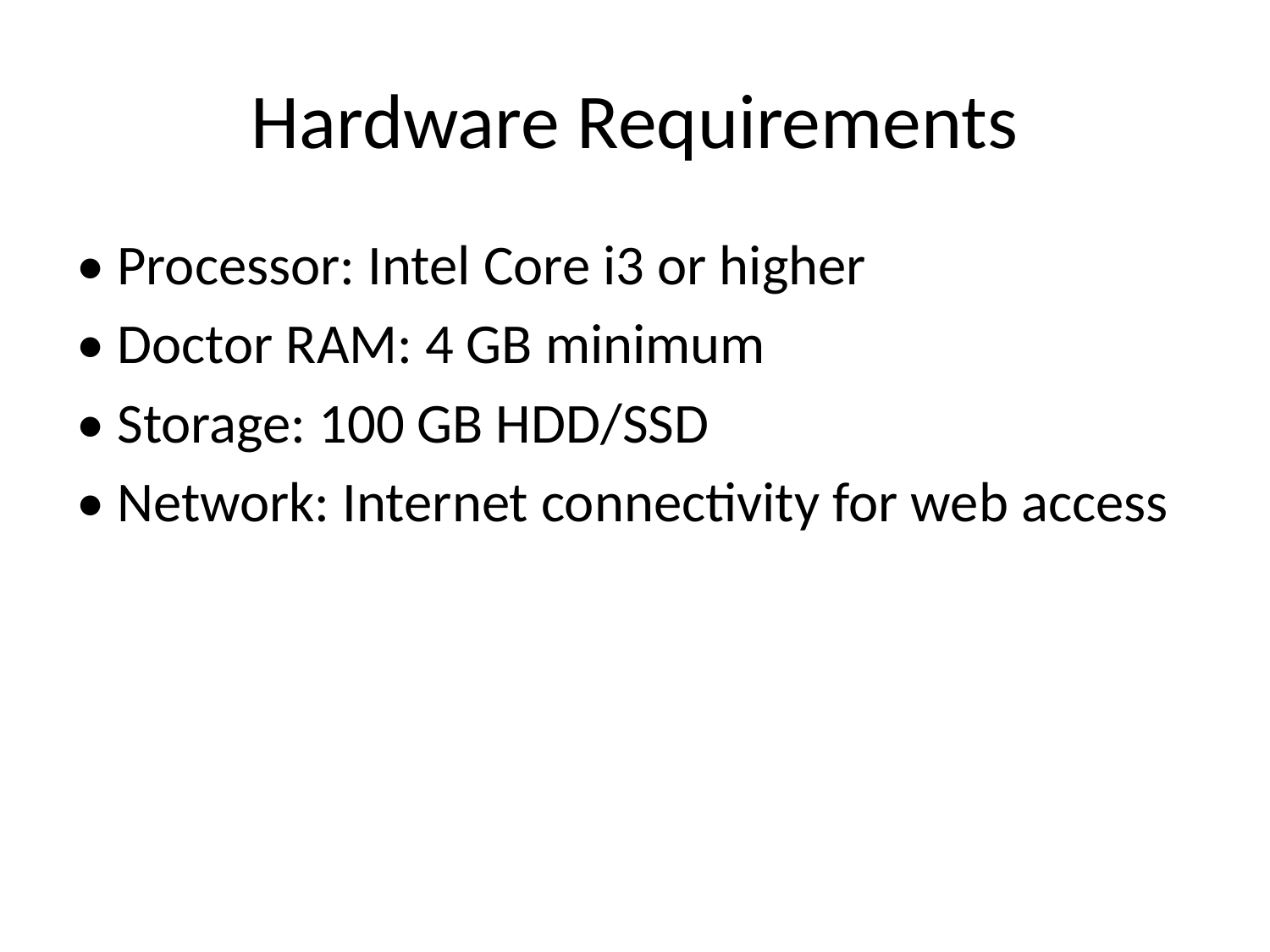

# Hardware Requirements
• Processor: Intel Core i3 or higher
• Doctor RAM: 4 GB minimum
• Storage: 100 GB HDD/SSD
• Network: Internet connectivity for web access